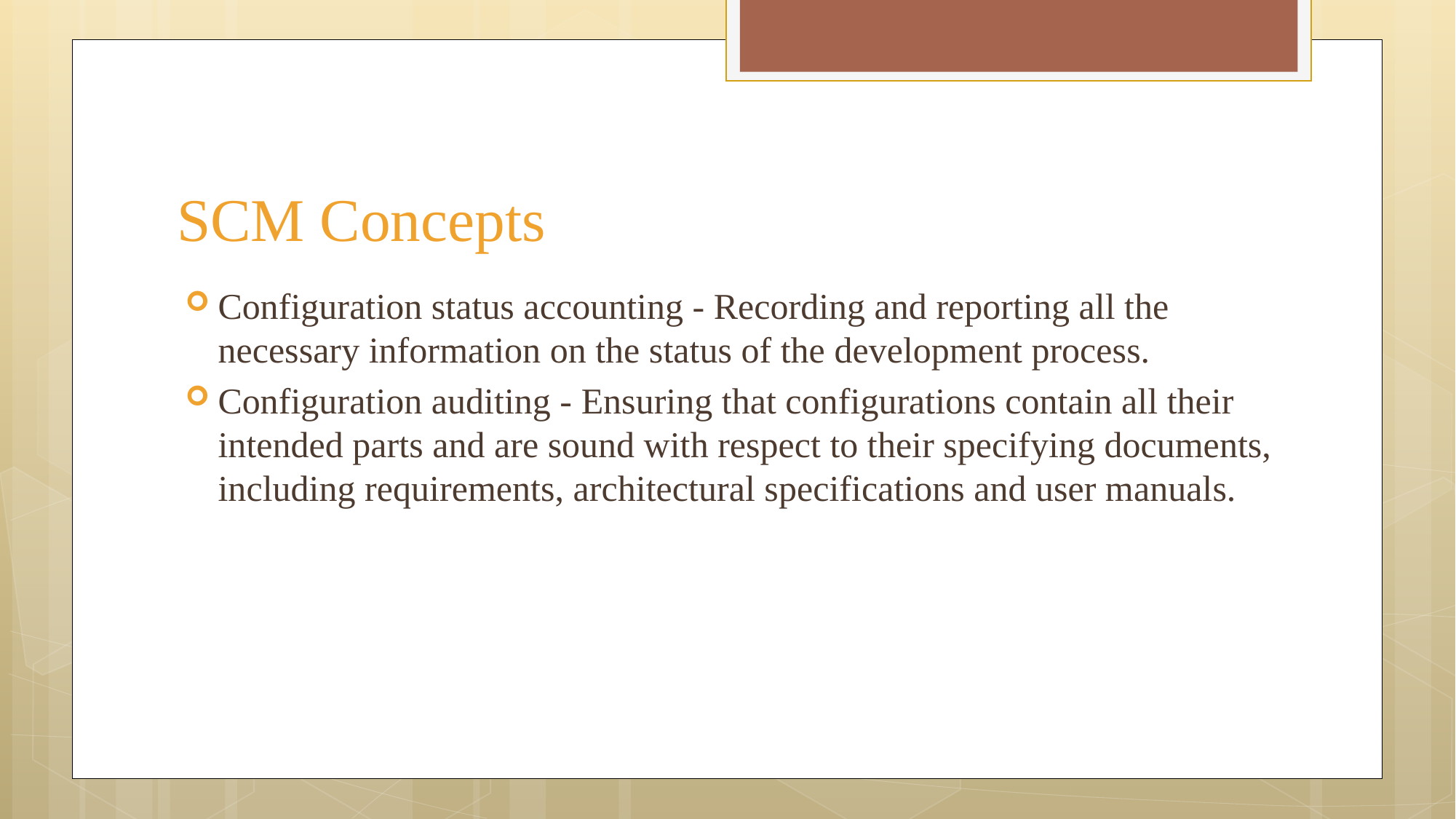

# SCM Concepts
Configuration status accounting - Recording and reporting all the necessary information on the status of the development process.
Configuration auditing - Ensuring that configurations contain all their intended parts and are sound with respect to their specifying documents, including requirements, architectural specifications and user manuals.